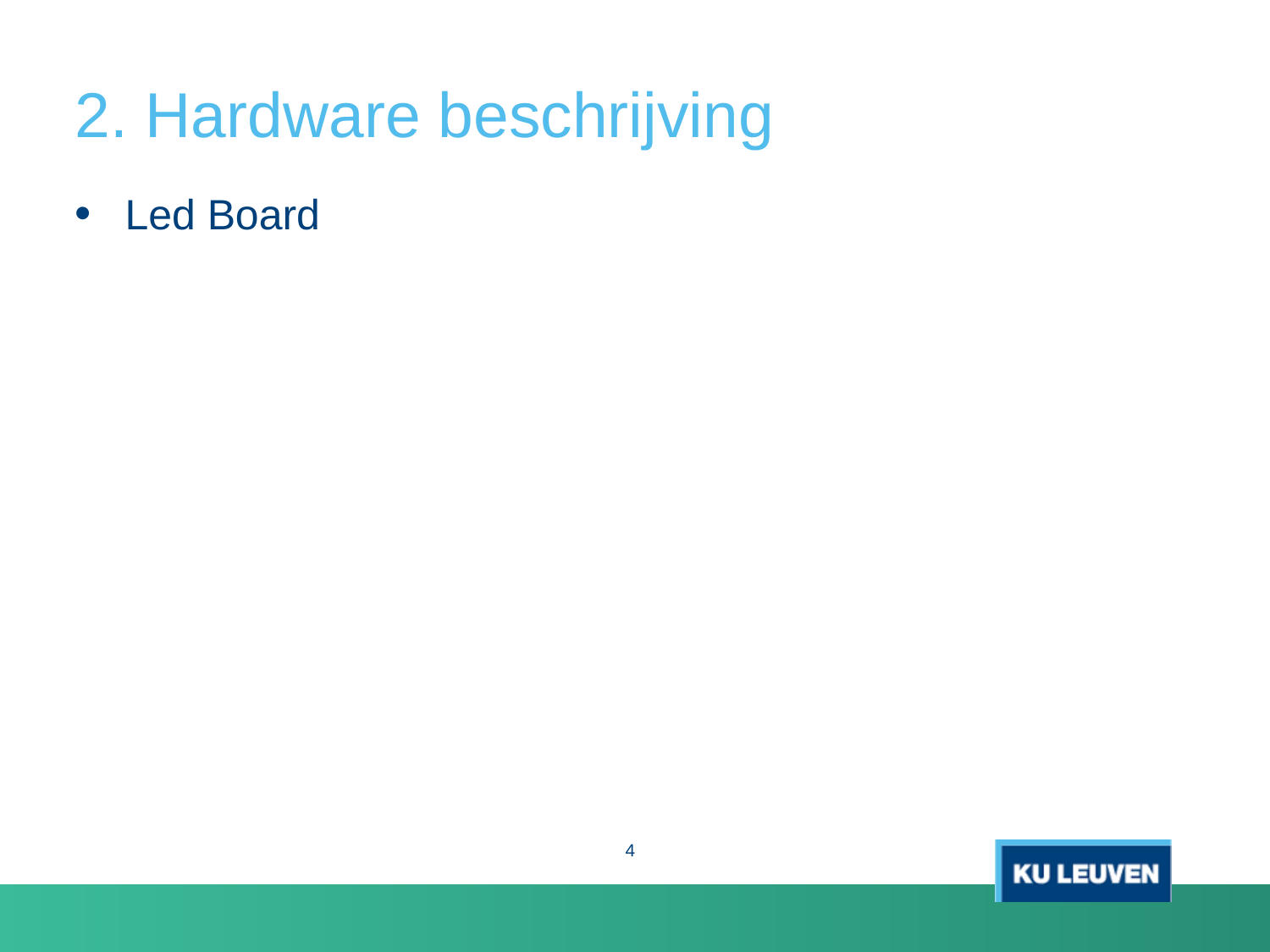

# 2. Hardware beschrijving
Led Board
4